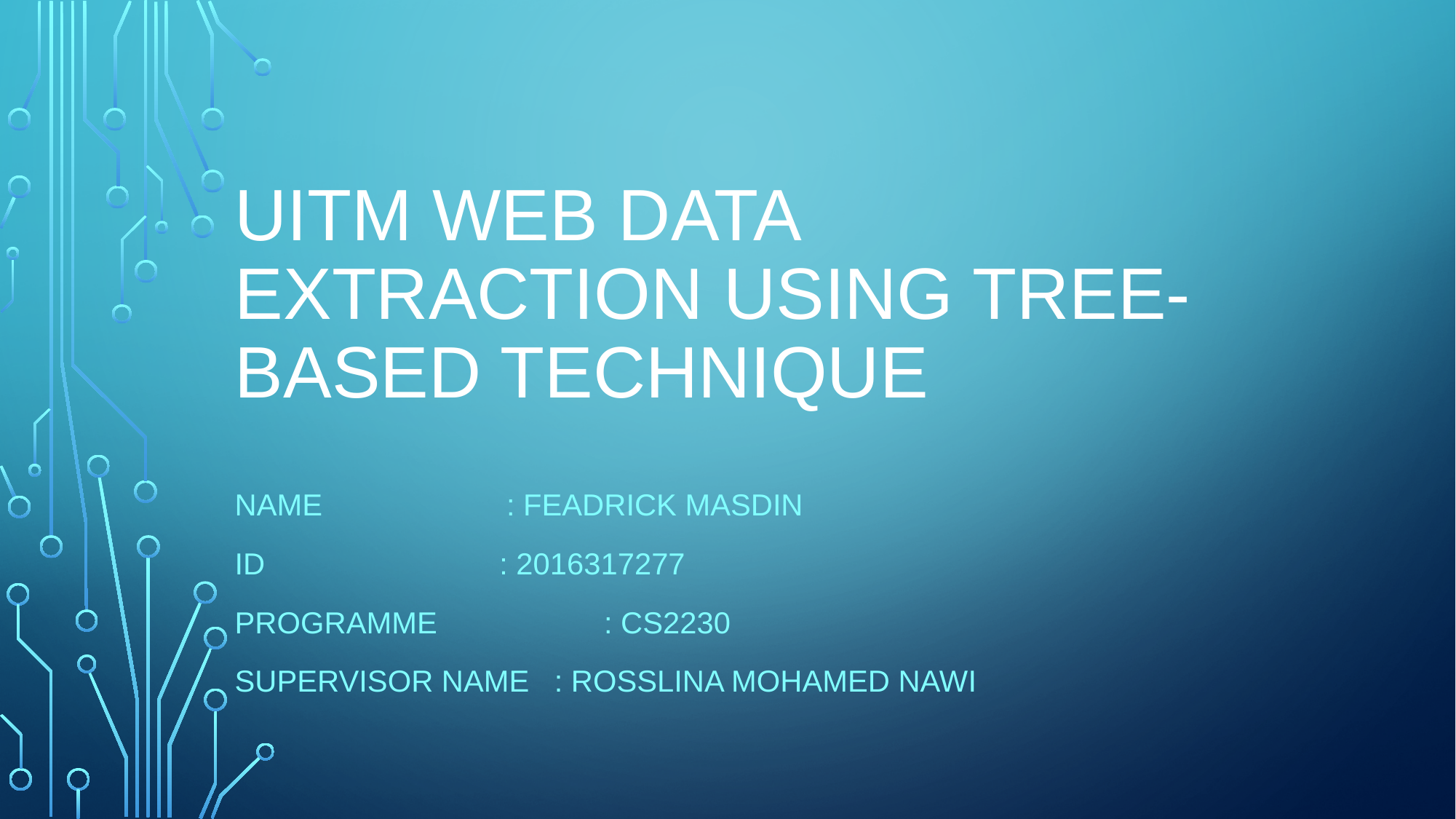

# UITM web data extraction using tree-based technique
name                      : feadrick masdin
Id                            : 2016317277
Programme  	     : cs2230
Supervisor name   : rosslina Mohamed nawi